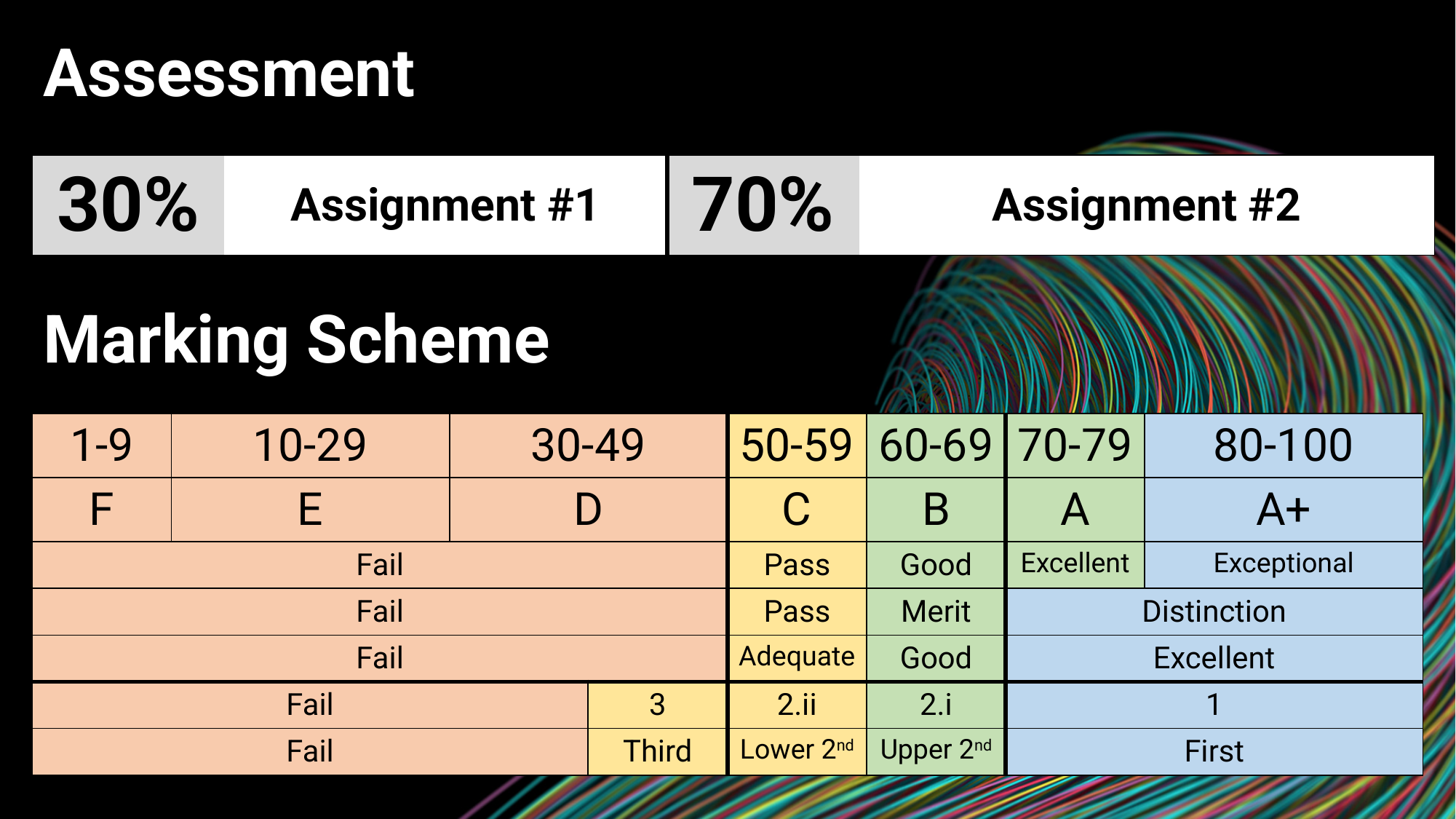

# Assessment
| 30% | Assignment #1 | 70% | Assignment #2 |
| --- | --- | --- | --- |
Marking Scheme
| 1-9 | 10-29 | 30-49 |  | 50-59 | 60-69 | 70-79 | 80-100 |
| --- | --- | --- | --- | --- | --- | --- | --- |
| F | E | D |  | C | B | A | A+ |
| Fail |  |  |  | Pass | Good | Excellent | Exceptional |
| Fail |  |  |  | Pass | Merit | Distinction |  |
| Fail |  |  |  | Adequate | Good | Excellent |  |
| Fail |  |  | 3 | 2.ii | 2.i | 1 |  |
| Fail |  |  | Third | Lower 2nd | Upper 2nd | First |  |